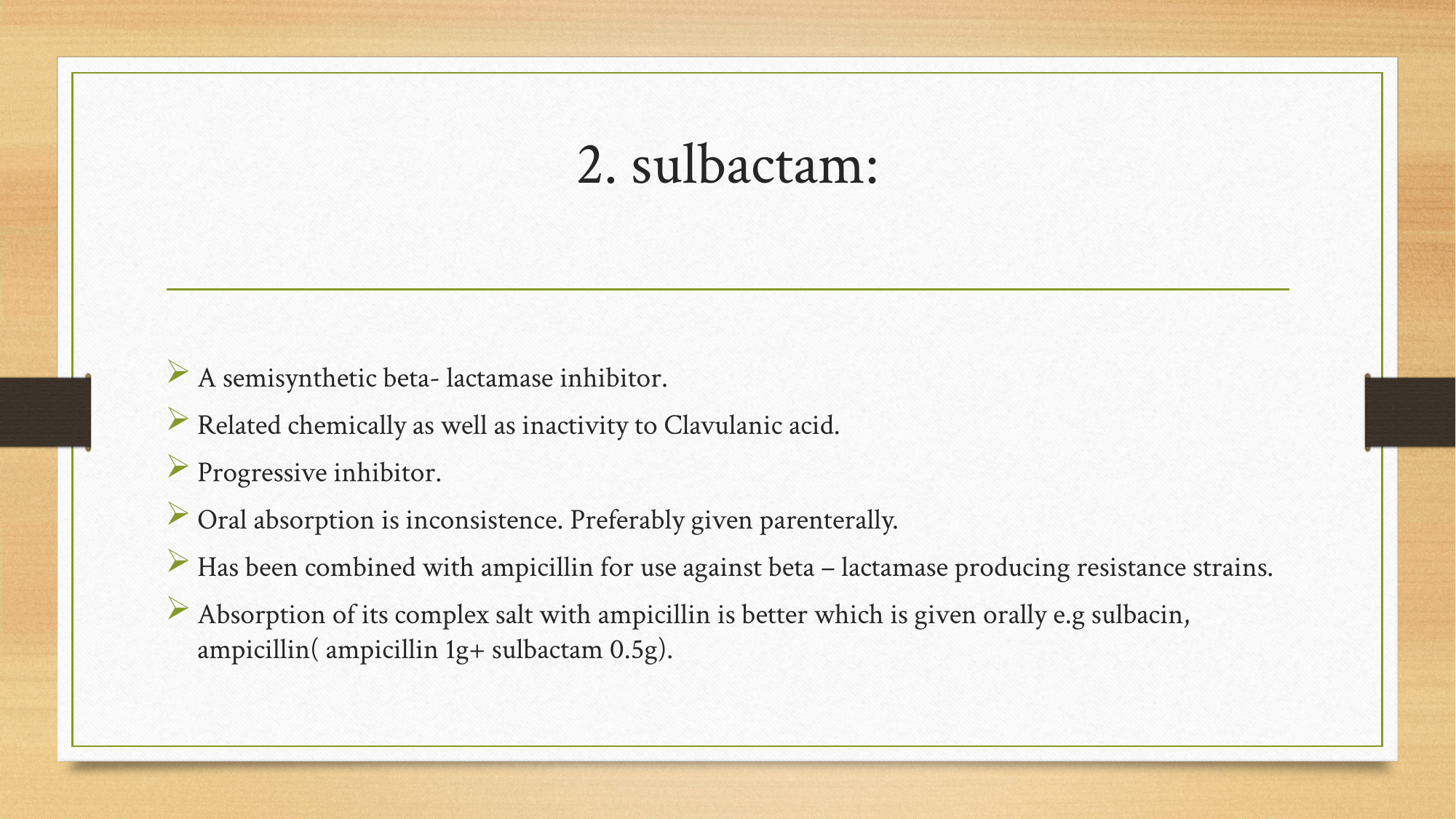

# 2. sulbactam:

A semisynthetic beta- lactamase inhibitor.
Related chemically as well as inactivity to Clavulanic acid.
Progressive inhibitor.
Oral absorption is inconsistence. Preferably given parenterally.
Has been combined with ampicillin for use against beta – lactamase producing resistance strains.
Absorption of its complex salt with ampicillin is better which is given orally e.g sulbacin, ampicillin( ampicillin 1g+ sulbactam 0.5g).